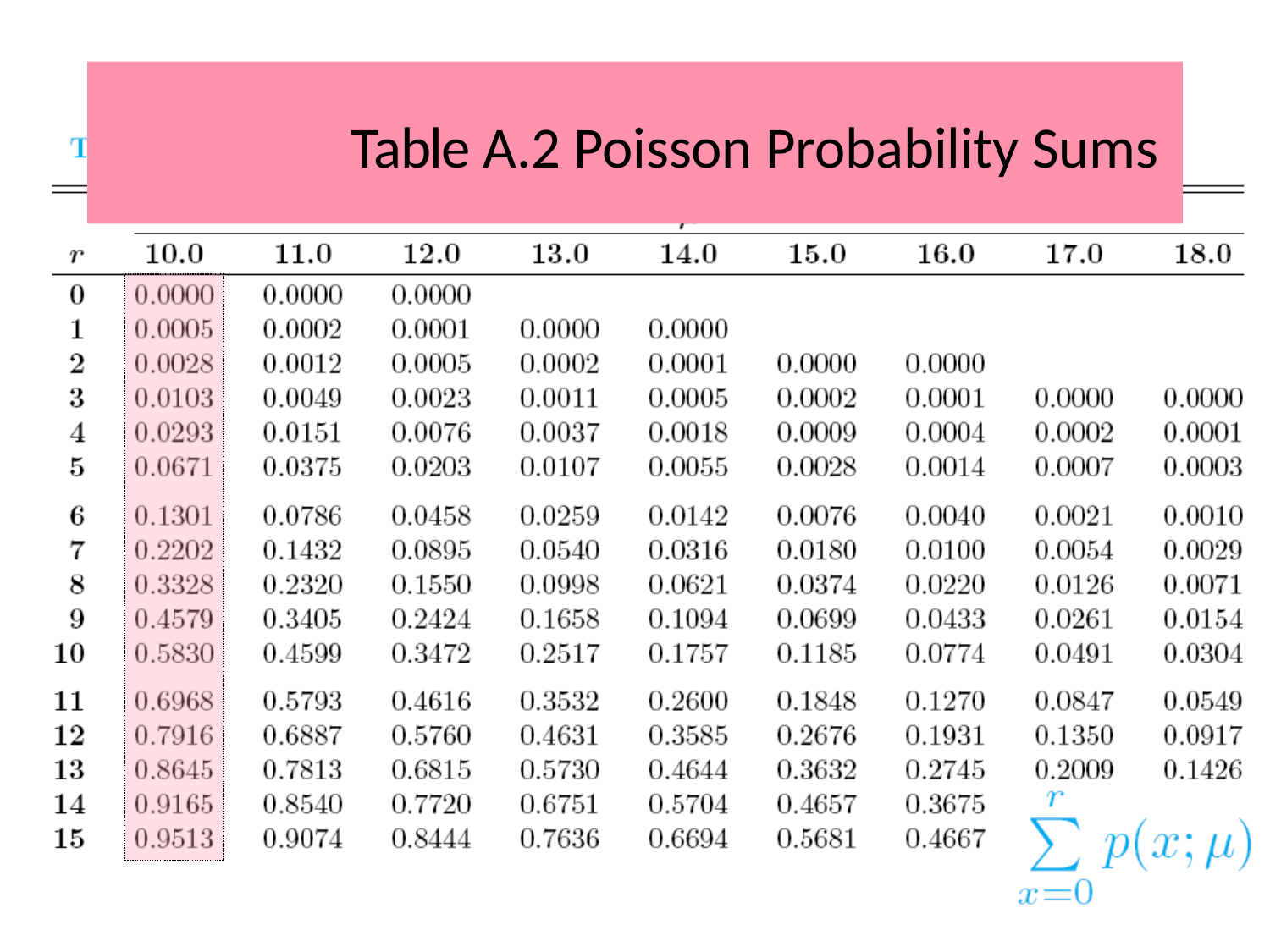

Chapter 5.6	Poisson Distribution and Poisson Process
# Table A.2 Poisson Probability Sums